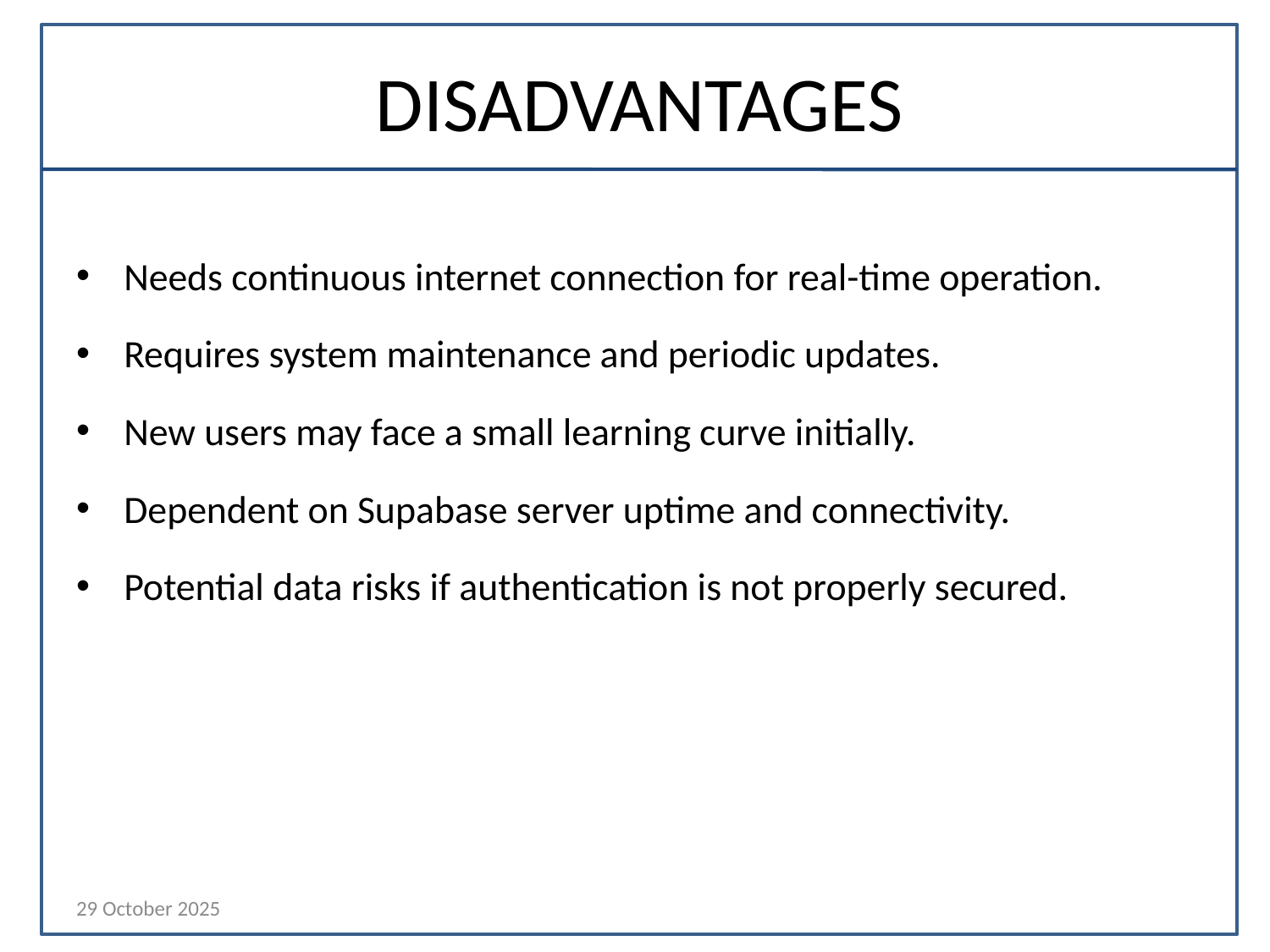

# DISADVANTAGES
Needs continuous internet connection for real-time operation.
Requires system maintenance and periodic updates.
New users may face a small learning curve initially.
Dependent on Supabase server uptime and connectivity.
Potential data risks if authentication is not properly secured.
29 October 2025
7